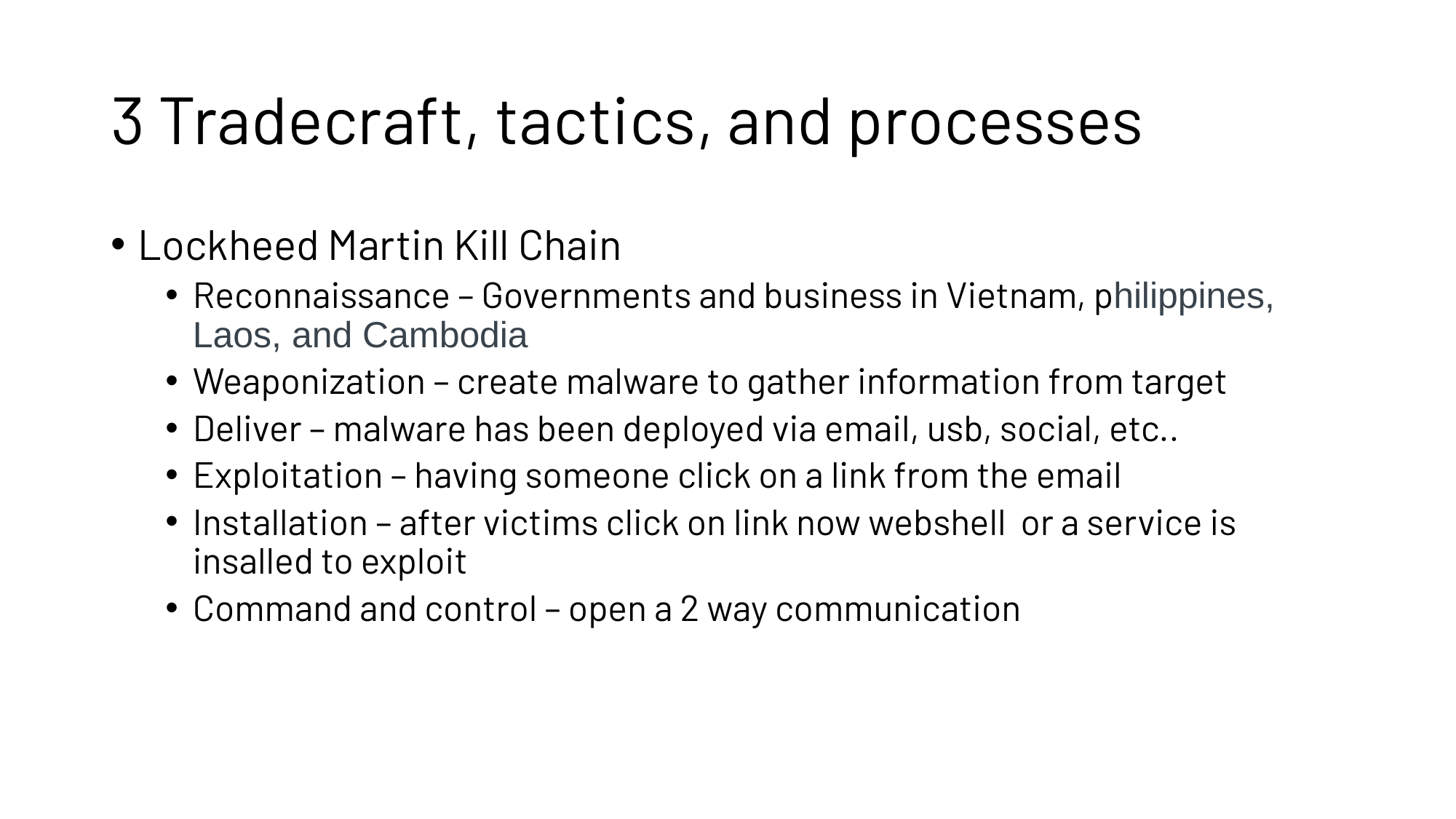

# 3 Tradecraft, tactics, and processes
Lockheed Martin Kill Chain
Reconnaissance – Governments and business in Vietnam, philippines, Laos, and Cambodia
Weaponization – create malware to gather information from target
Deliver – malware has been deployed via email, usb, social, etc..
Exploitation – having someone click on a link from the email
Installation – after victims click on link now webshell  or a service is insalled to exploit
Command and control – open a 2 way communication